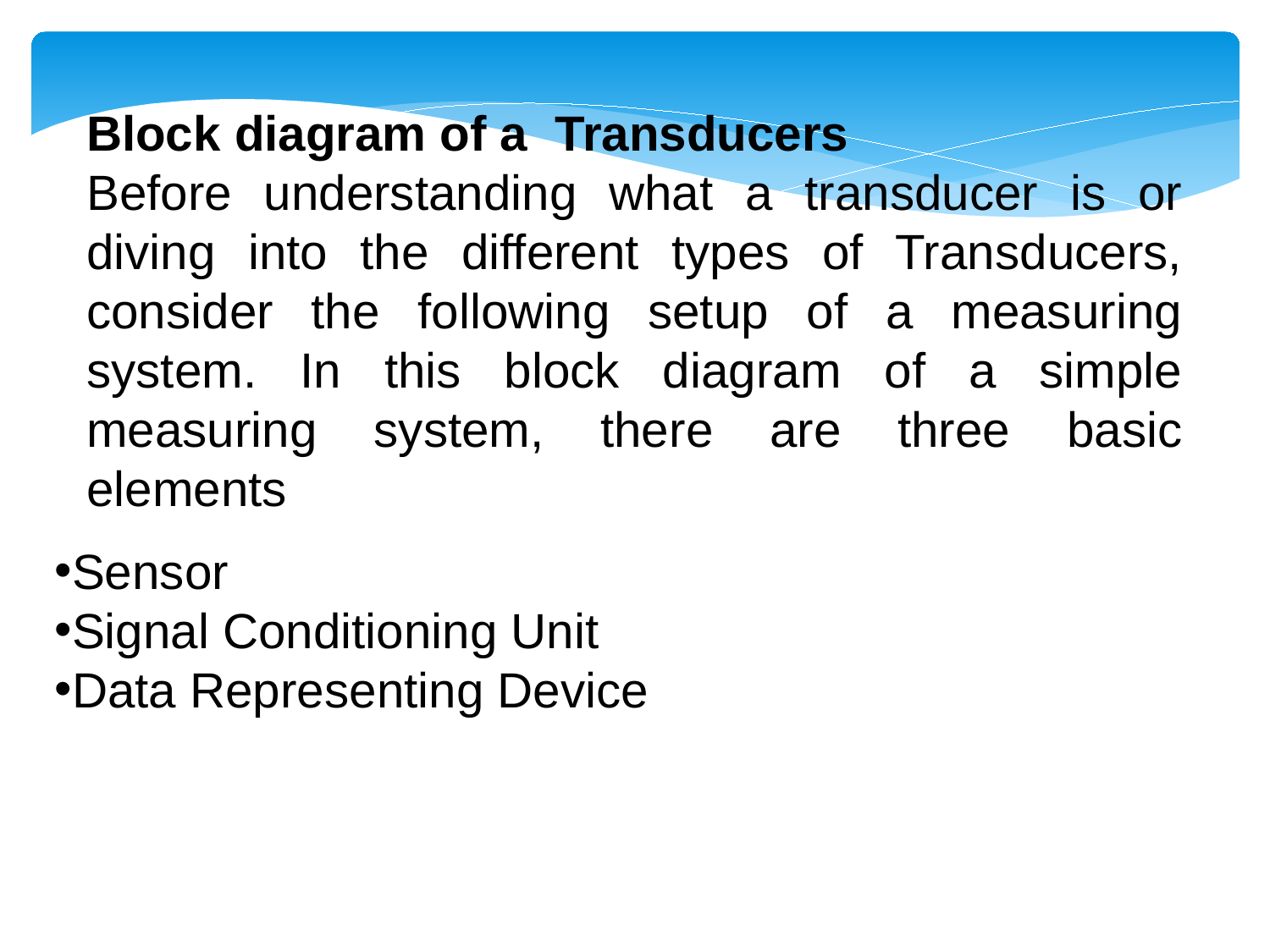

Block diagram of a  Transducers
Before understanding what a transducer is or diving into the different types of Transducers, consider the following setup of a measuring system. In this block diagram of a simple measuring system, there are three basic elements
Sensor
Signal Conditioning Unit
Data Representing Device